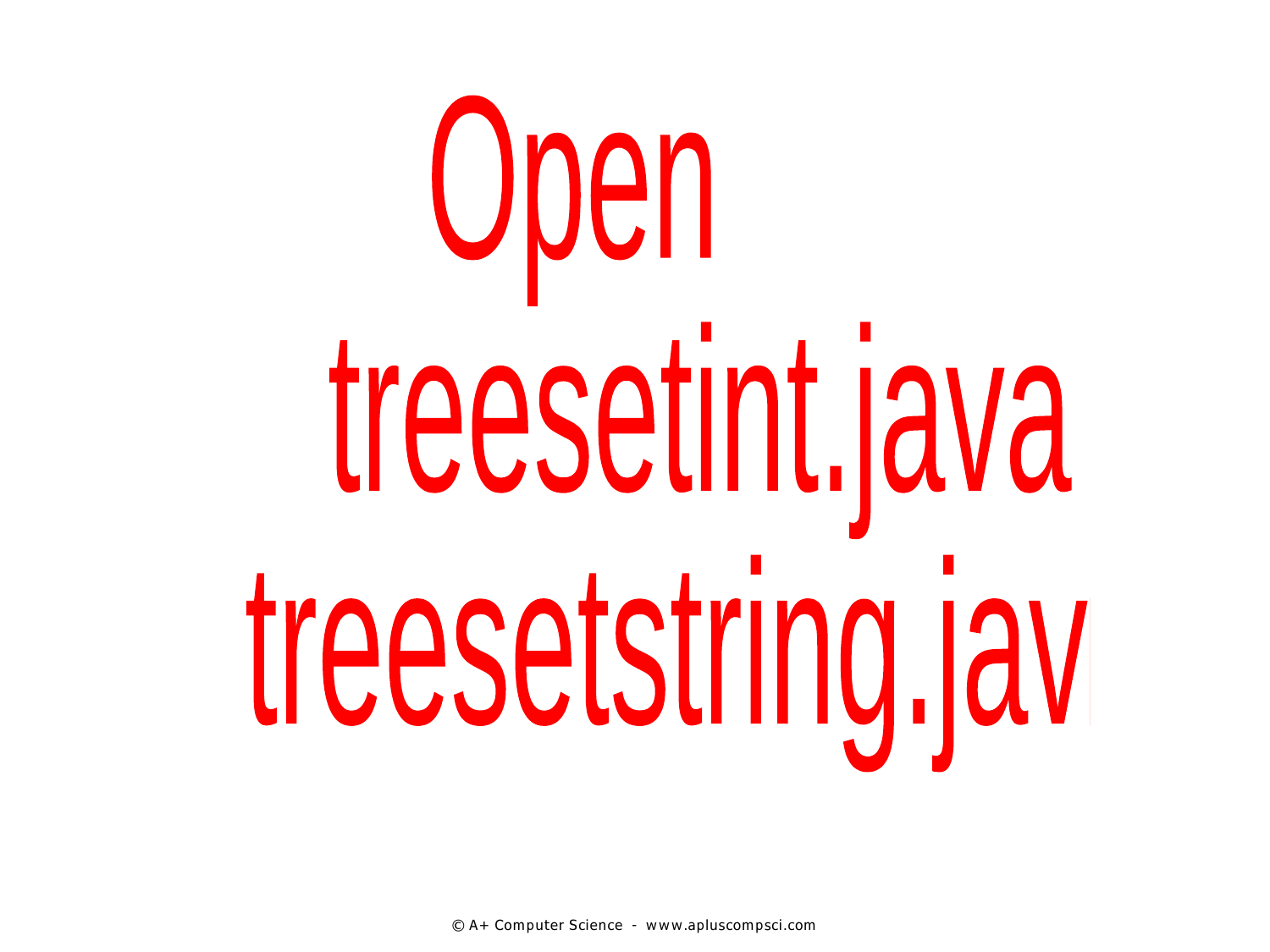

Open
    treesetint.java
    treesetstring.java

© A+ Computer Science  -  www.apluscompsci.com